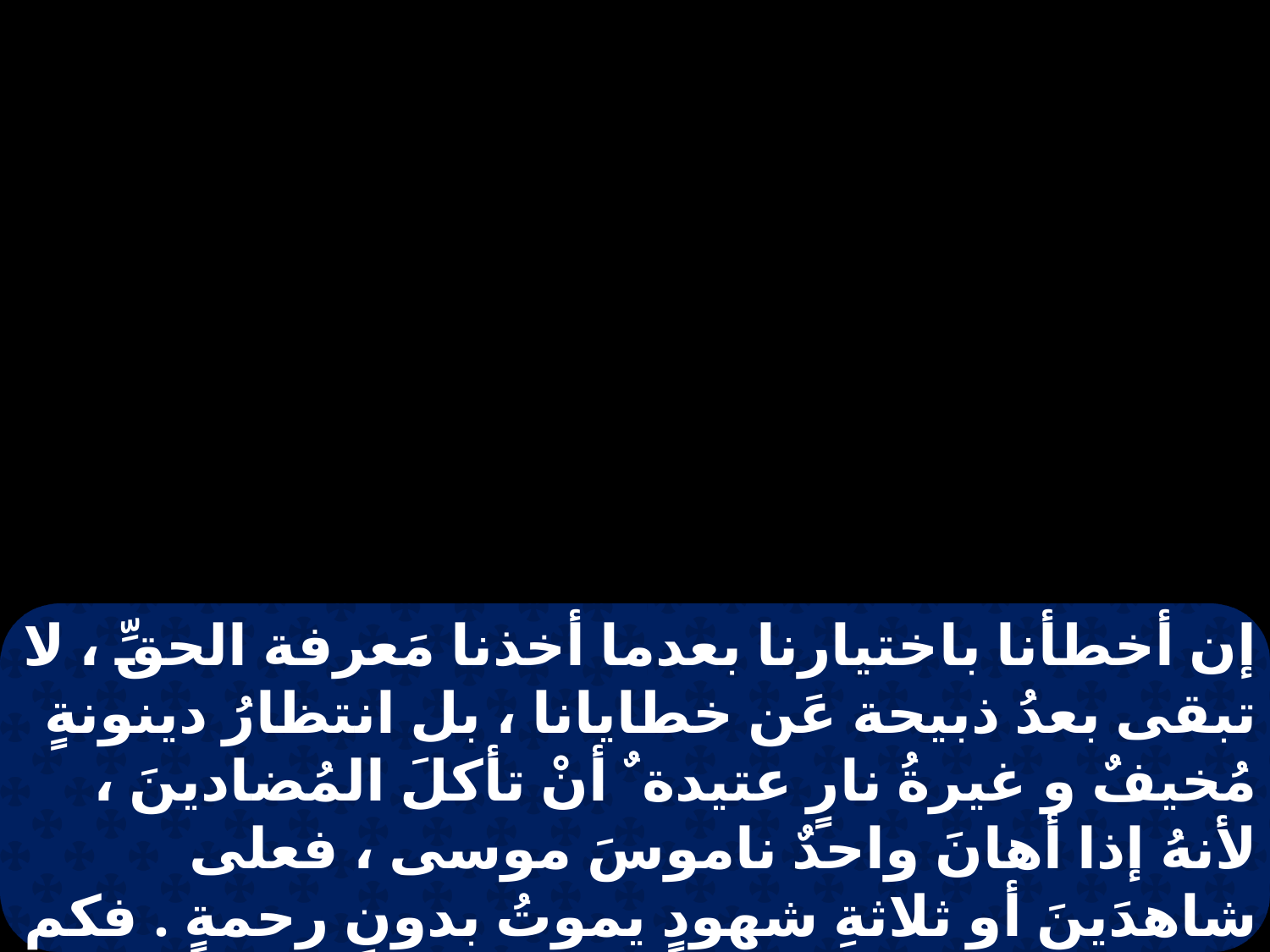

إن أخطأنا باختيارنا بعدما أخذنا مَعرفة الحقِّ ، لا تبقى بعدُ ذبيحة عَن خطايانا ، بل انتظارُ دينونةٍ مُخيفٌ و غيرةُ نارٍ عتيدة ٌ أنْ تأكلَ المُضادينَ ، لأنهُ إذا أهانَ واحدٌ ناموسَ موسى ، فعلى شاهدَينَ أو ثلاثةِ شهودٍ يموتُ بدونِ رحمةٍ . فكم